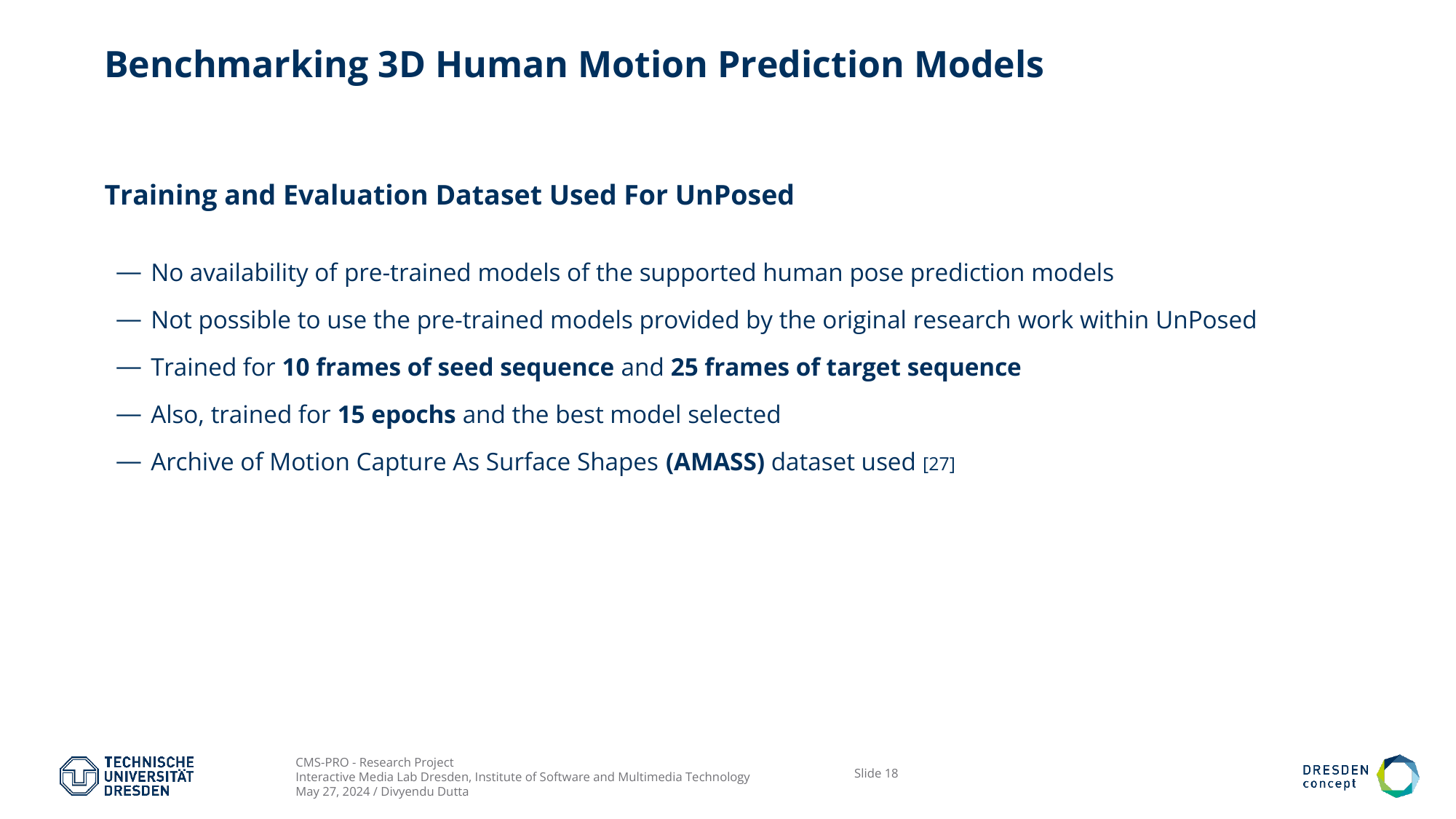

# Benchmarking 3D Human Motion Prediction Models
Training and Evaluation Dataset Used For UnPosed

No availability of pre-trained models of the supported human pose prediction models
Not possible to use the pre-trained models provided by the original research work within UnPosed
Trained for 10 frames of seed sequence and 25 frames of target sequence
Also, trained for 15 epochs and the best model selected
Archive of Motion Capture As Surface Shapes (AMASS) dataset used [27]